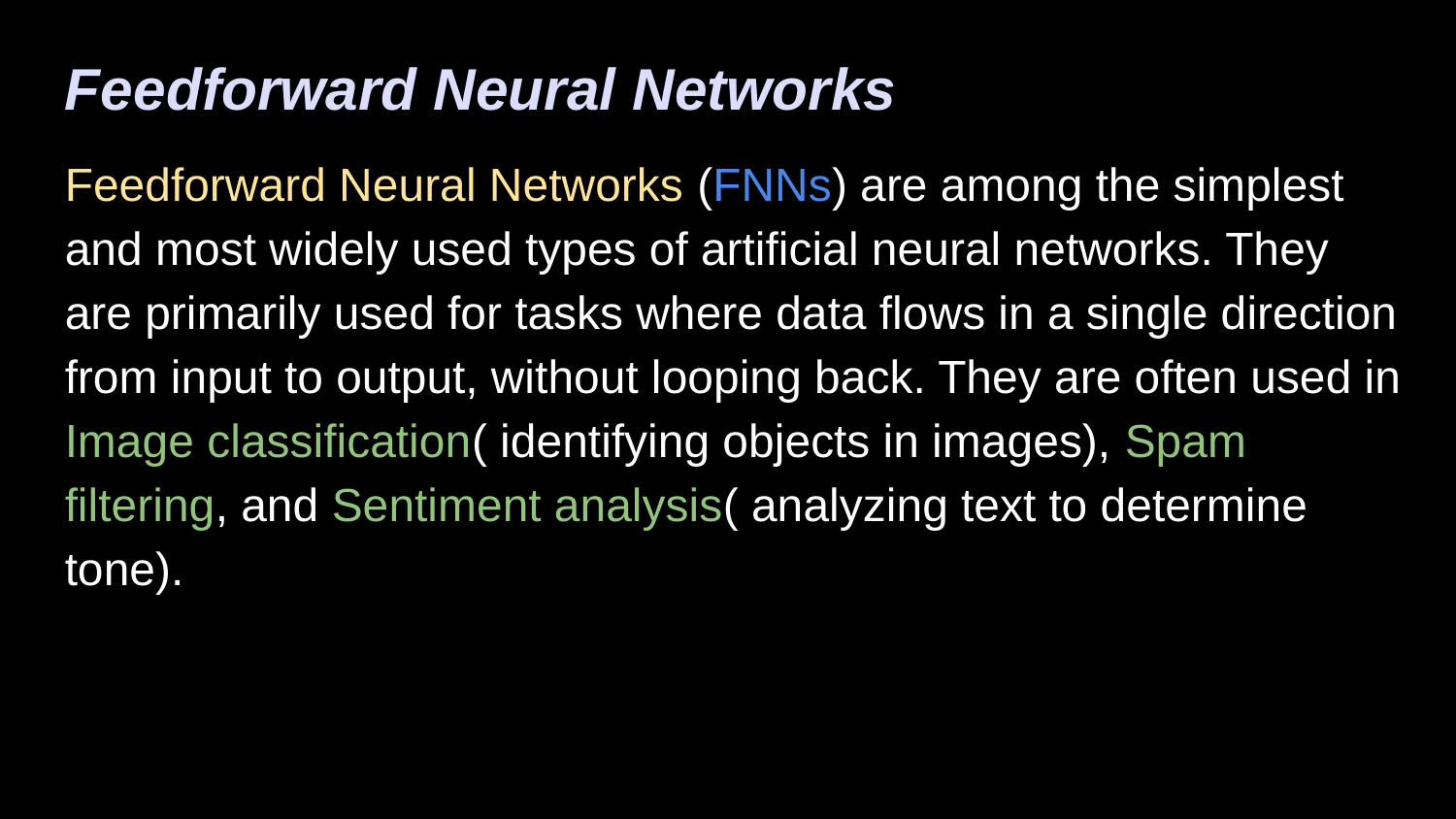

Feedforward Neural Networks
# Feedforward Neural Networks (FNNs) are among the simplest and most widely used types of artificial neural networks. They are primarily used for tasks where data flows in a single direction from input to output, without looping back. They are often used in Image classification( identifying objects in images), Spam filtering, and Sentiment analysis( analyzing text to determine tone).